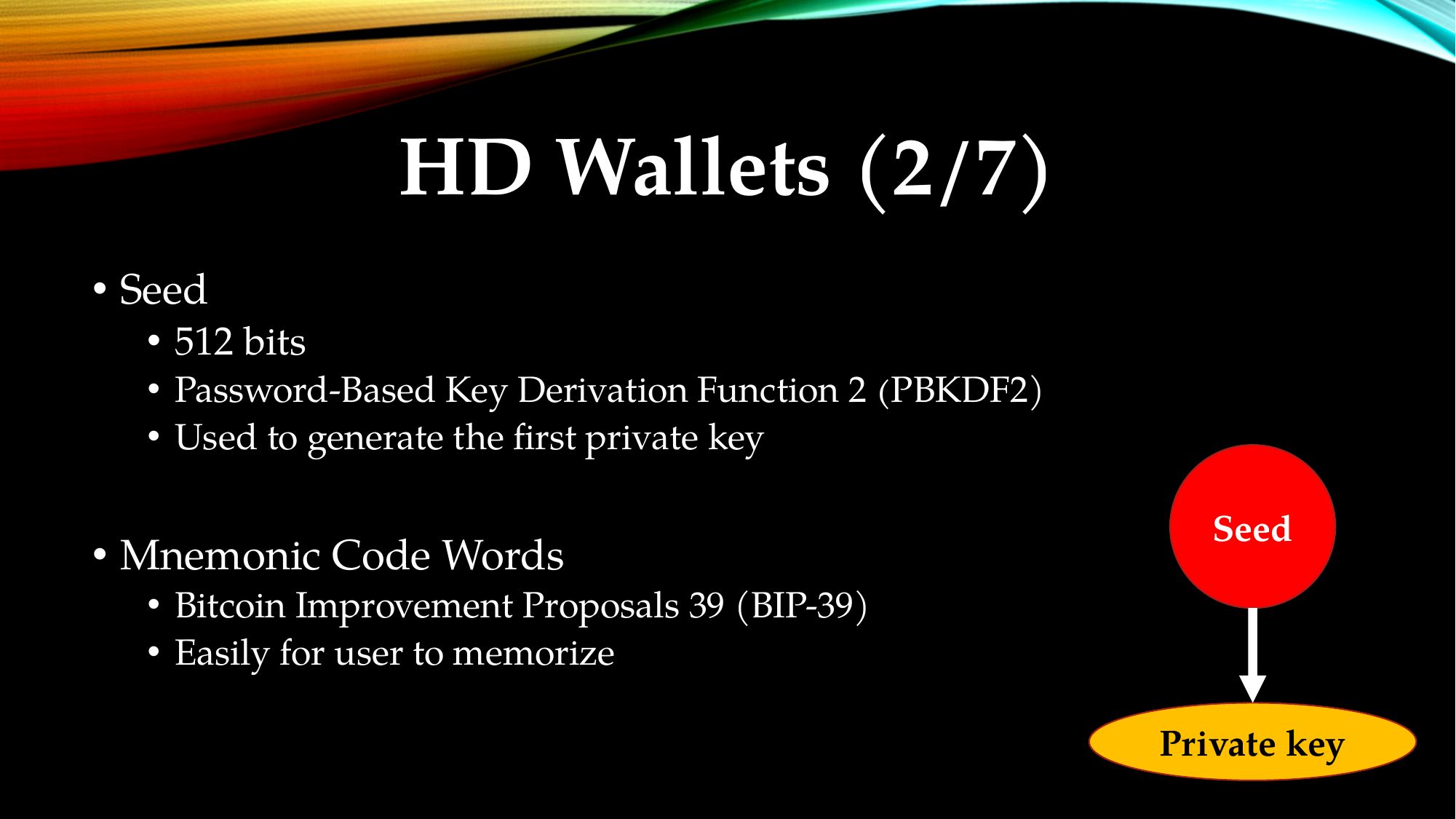

# HD Wallets (2/7)
Seed
512 bits
Password-Based Key Derivation Function 2 (PBKDF2)
Used to generate the first private key

Mnemonic Code Words
Bitcoin Improvement Proposals 39 (BIP-39)
Easily for user to memorize

Seed
Private key